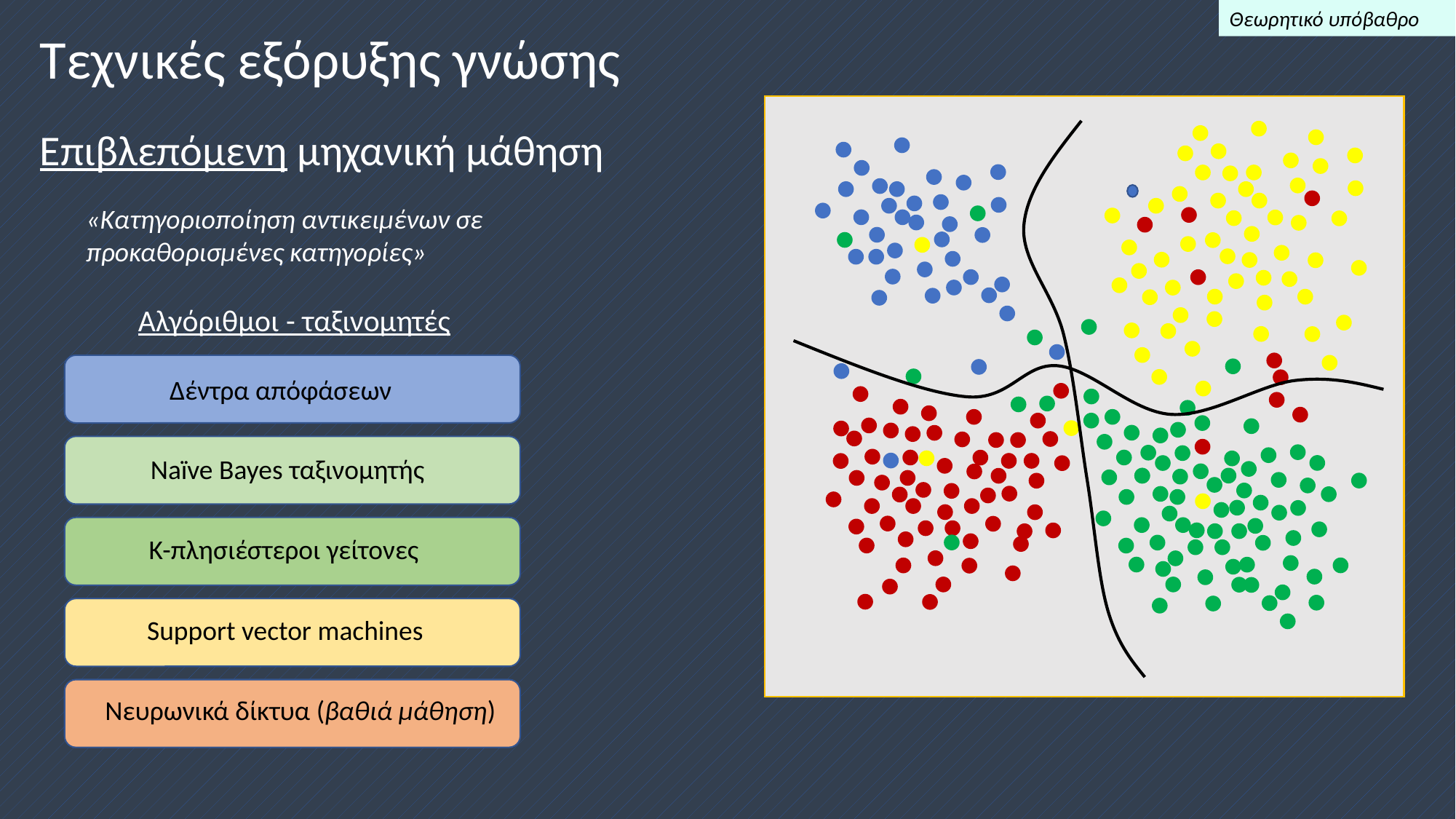

Θεωρητικό υπόβαθρο
Τεχνικές εξόρυξης γνώσης

Επιβλεπόμενη μηχανική μάθηση

«Κατηγοριοποίηση αντικειμένων σε προκαθορισμένες κατηγορίες»

Αλγόριθμοι - ταξινομητές

Δέντρα απόφάσεων

Naïve Bayes ταξινομητής

K-πλησιέστεροι γείτονες

Support vector machines

Νευρωνικά δίκτυα (βαθιά μάθηση)